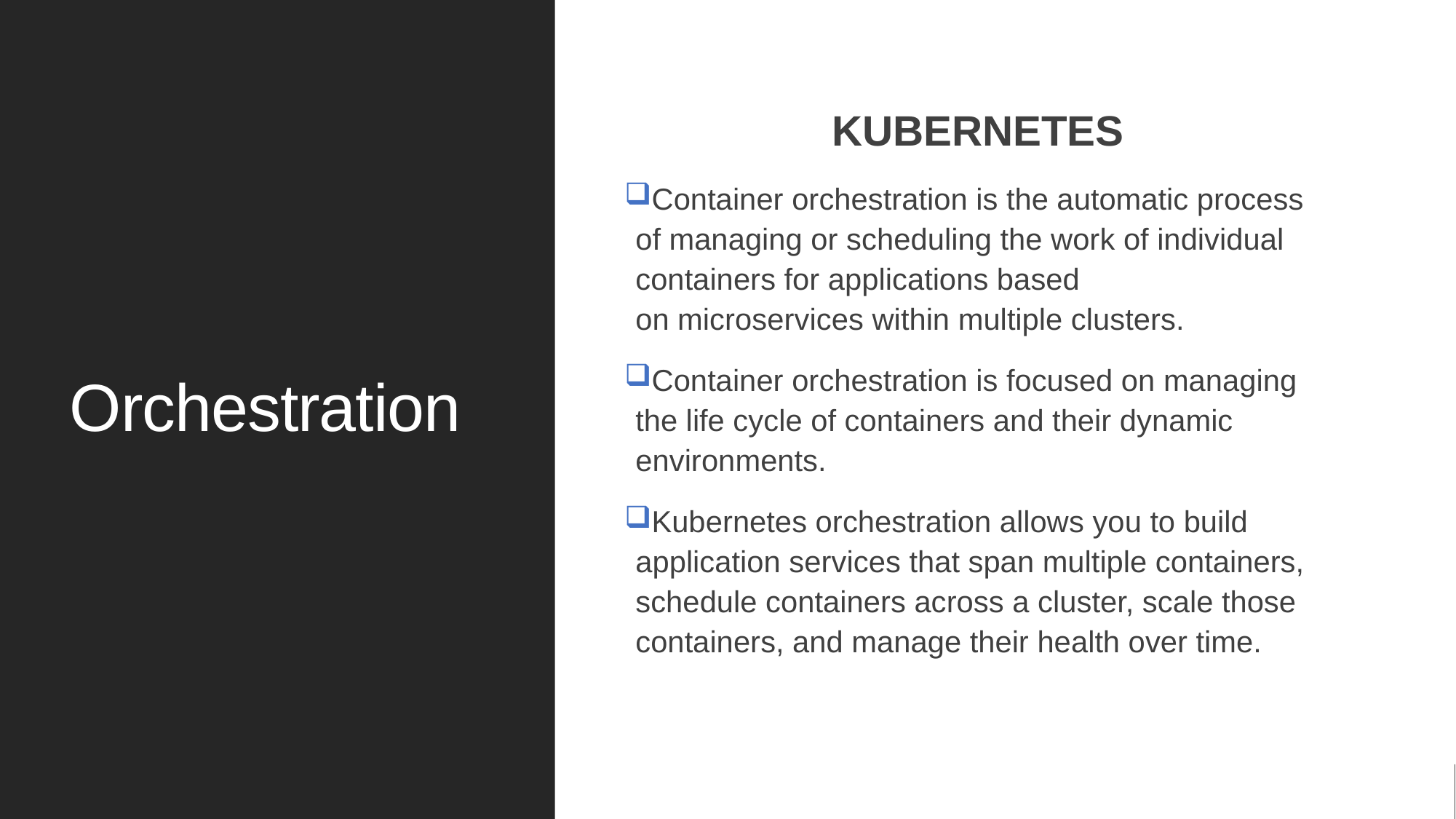

# Orchestration
KUBERNETES
Container orchestration is the automatic process of managing or scheduling the work of individual containers for applications based on microservices within multiple clusters.
Container orchestration is focused on managing the life cycle of containers and their dynamic environments.
Kubernetes orchestration allows you to build application services that span multiple containers, schedule containers across a cluster, scale those containers, and manage their health over time.